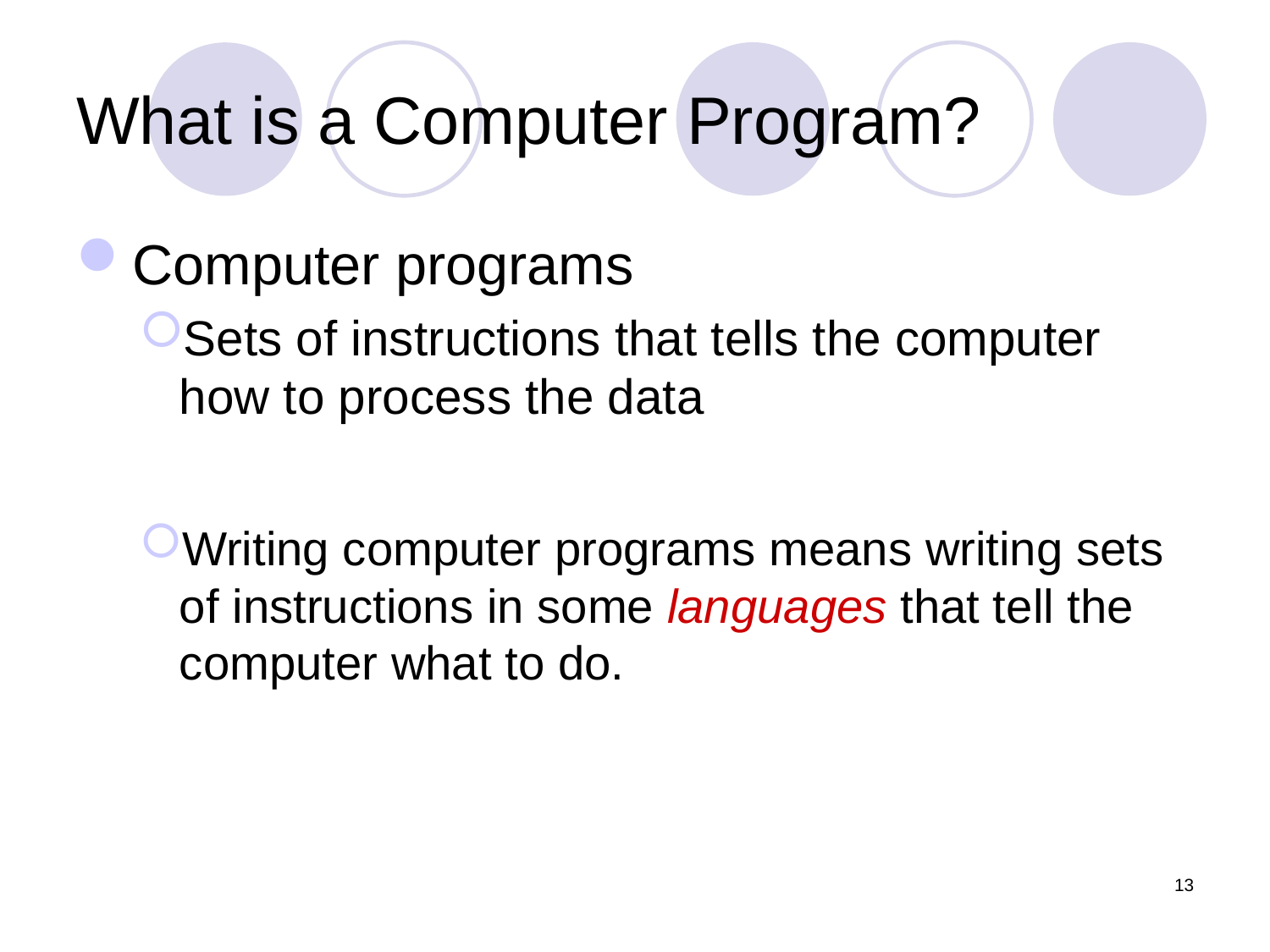

# What is a Computer Program?
Computer programs
Sets of instructions that tells the computer how to process the data

Writing computer programs means writing sets of instructions in some languages that tell the computer what to do.

13